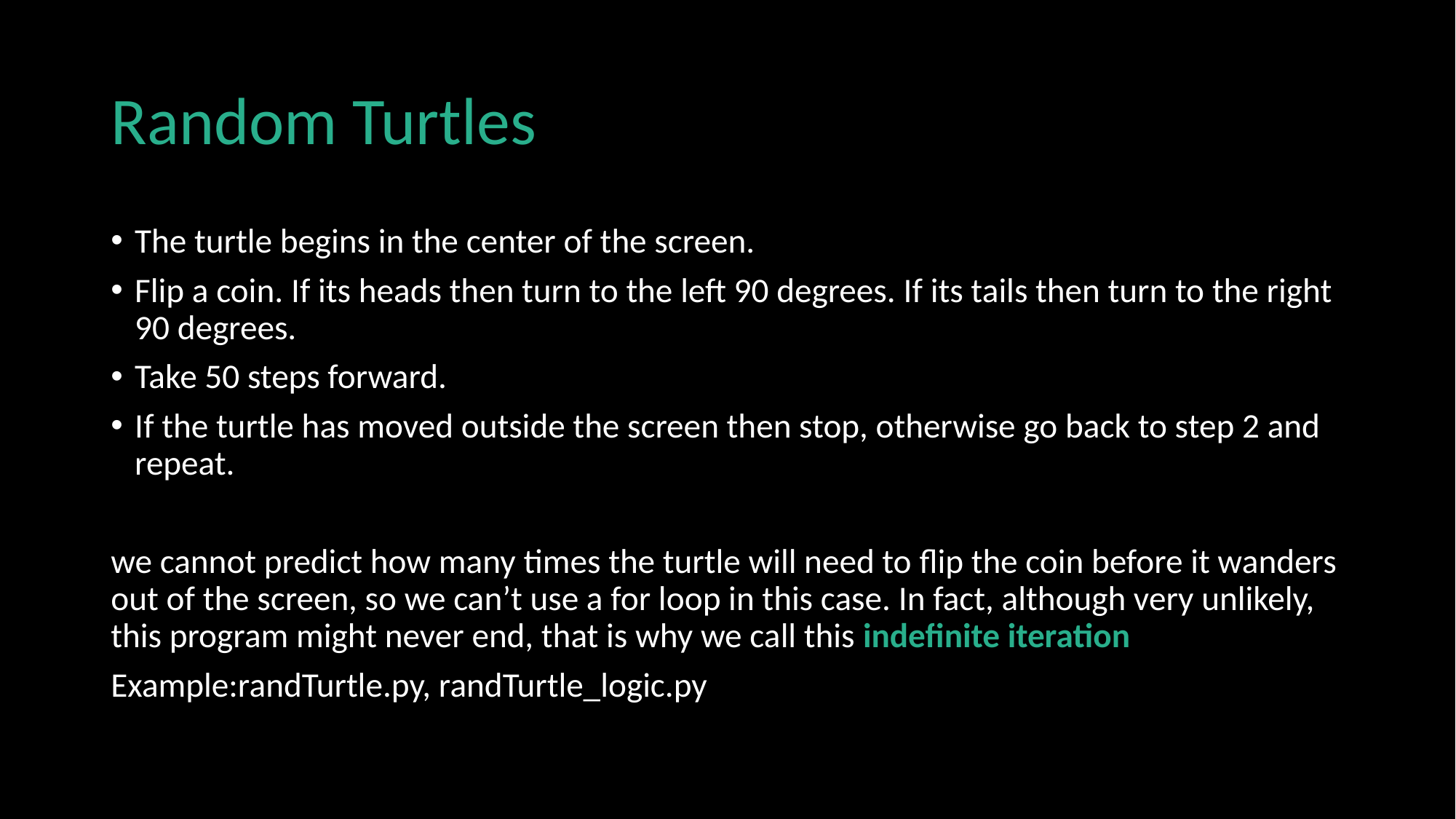

# Random Turtles
The turtle begins in the center of the screen.
Flip a coin. If its heads then turn to the left 90 degrees. If its tails then turn to the right 90 degrees.
Take 50 steps forward.
If the turtle has moved outside the screen then stop, otherwise go back to step 2 and repeat.

we cannot predict how many times the turtle will need to flip the coin before it wanders out of the screen, so we can’t use a for loop in this case. In fact, although very unlikely, this program might never end, that is why we call this indefinite iteration
Example:randTurtle.py, randTurtle_logic.py